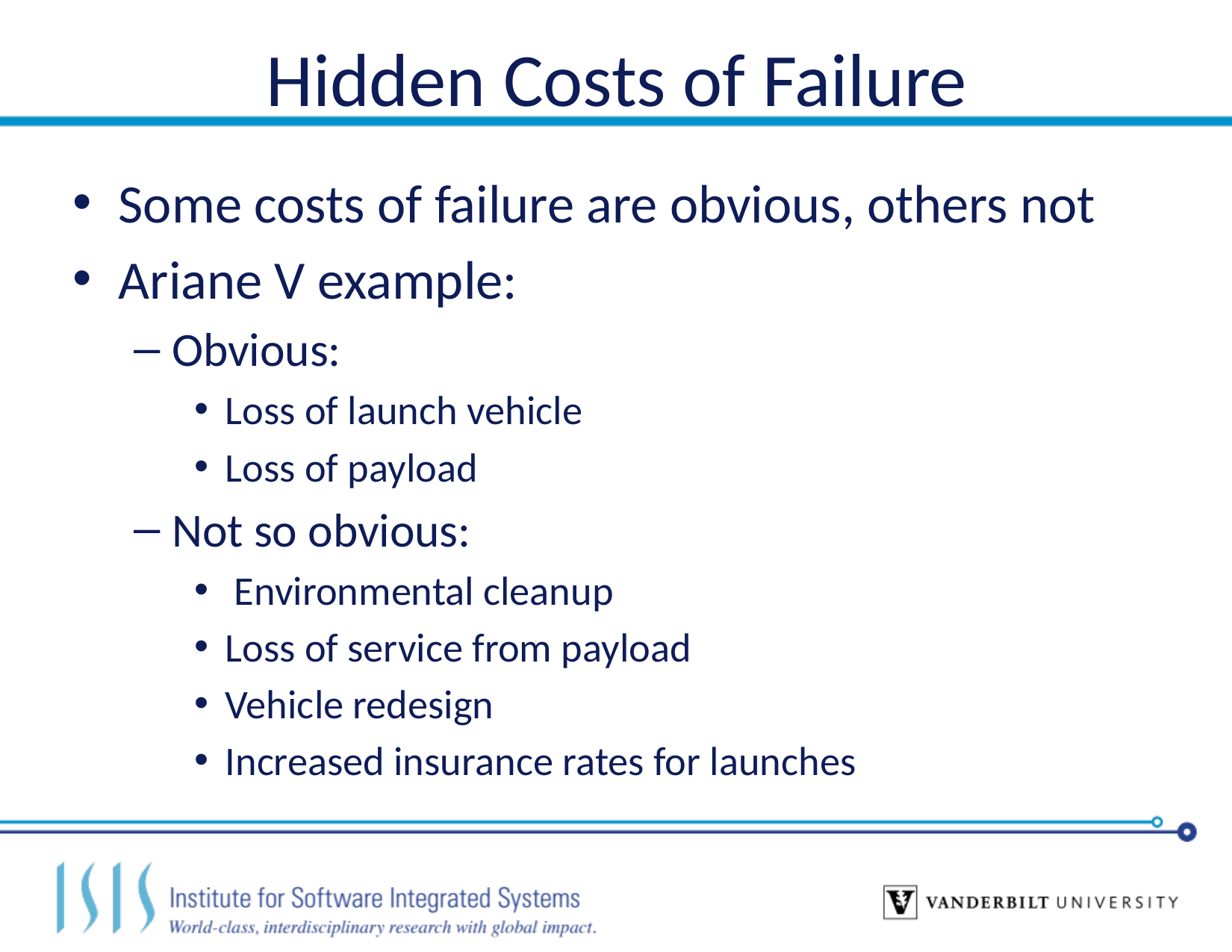

# Hidden Costs of Failure
Some costs of failure are obvious, others not
Ariane V example:
Obvious:
Loss of launch vehicle
Loss of payload
Not so obvious:
 Environmental cleanup
Loss of service from payload
Vehicle redesign
Increased insurance rates for launches